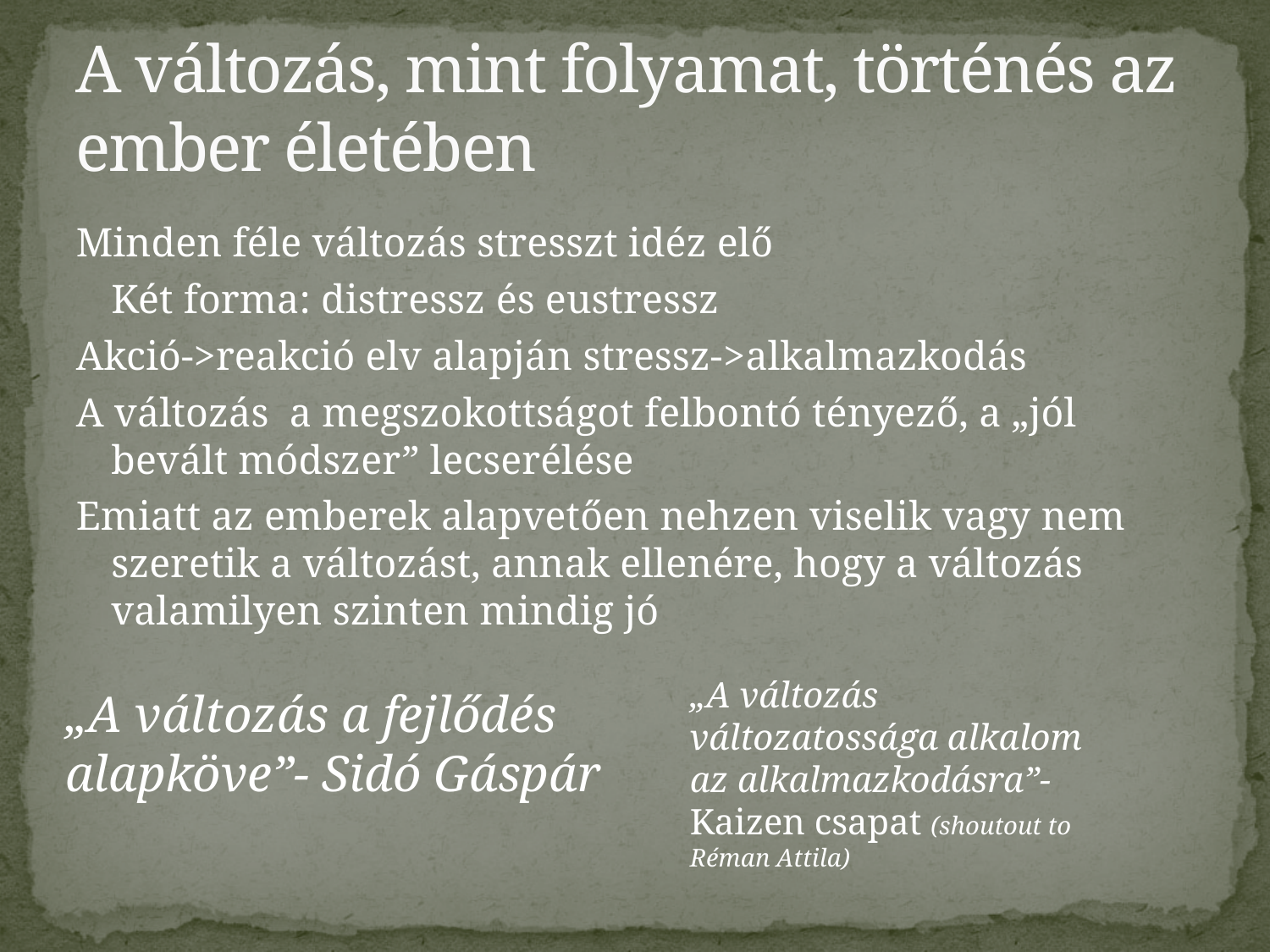

# A változás, mint folyamat, történés az ember életében
Minden féle változás stresszt idéz elő
			Két forma: distressz és eustressz
Akció->reakció elv alapján stressz->alkalmazkodás
A változás  a megszokottságot felbontó tényező, a „jól bevált módszer” lecserélése
Emiatt az emberek alapvetően nehzen viselik vagy nem szeretik a változást, annak ellenére, hogy a változás valamilyen szinten mindig jó

„A változás változatossága alkalom az alkalmazkodásra”- Kaizen csapat (shoutout to Réman Attila)
„A változás a fejlődés alapköve”- Sidó Gáspár